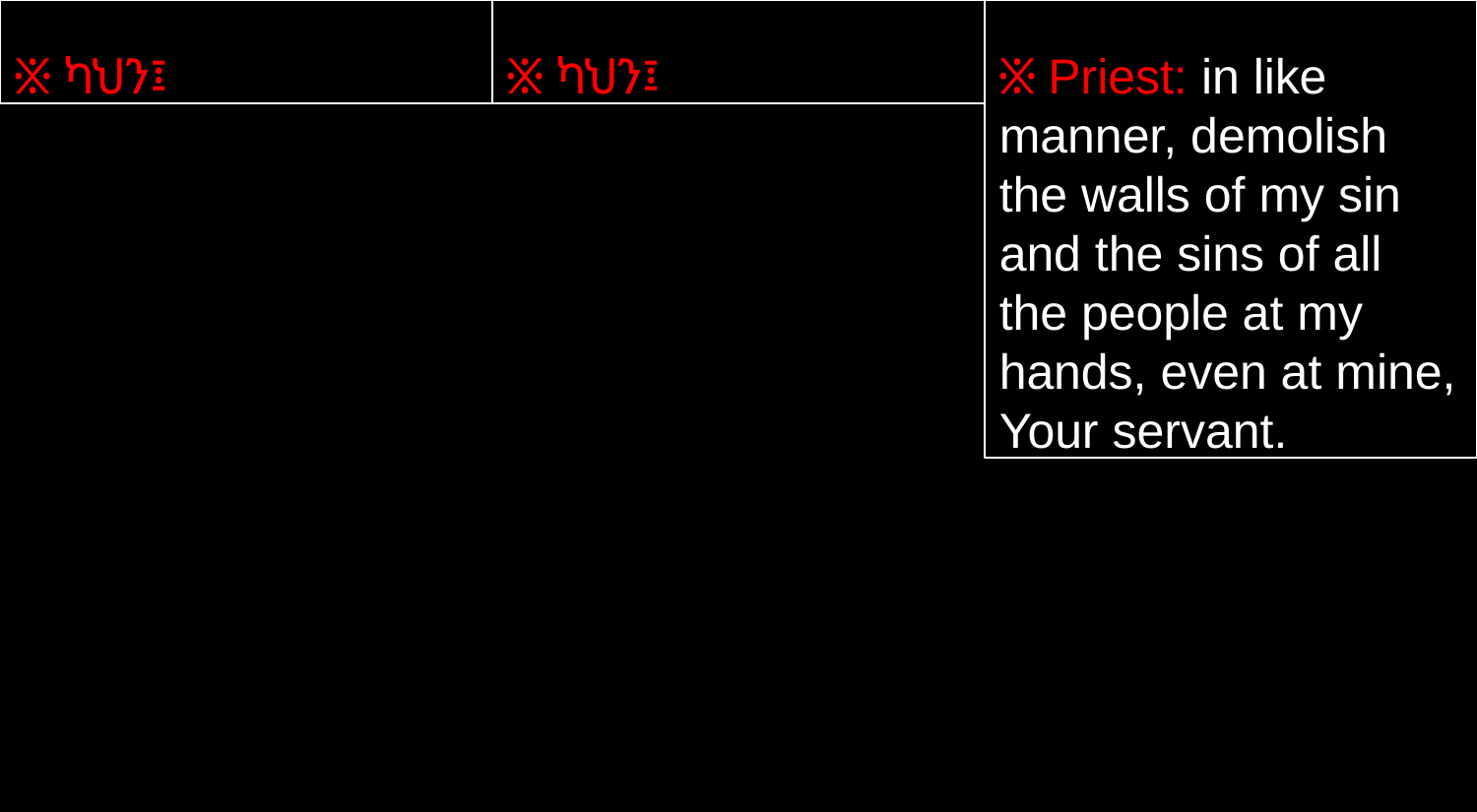

፠ ካህን፤

፠ ካህን፤

፠ Priest: in like manner, demolish the walls of my sin and the sins of all the people at my hands, even at mine, Your servant.